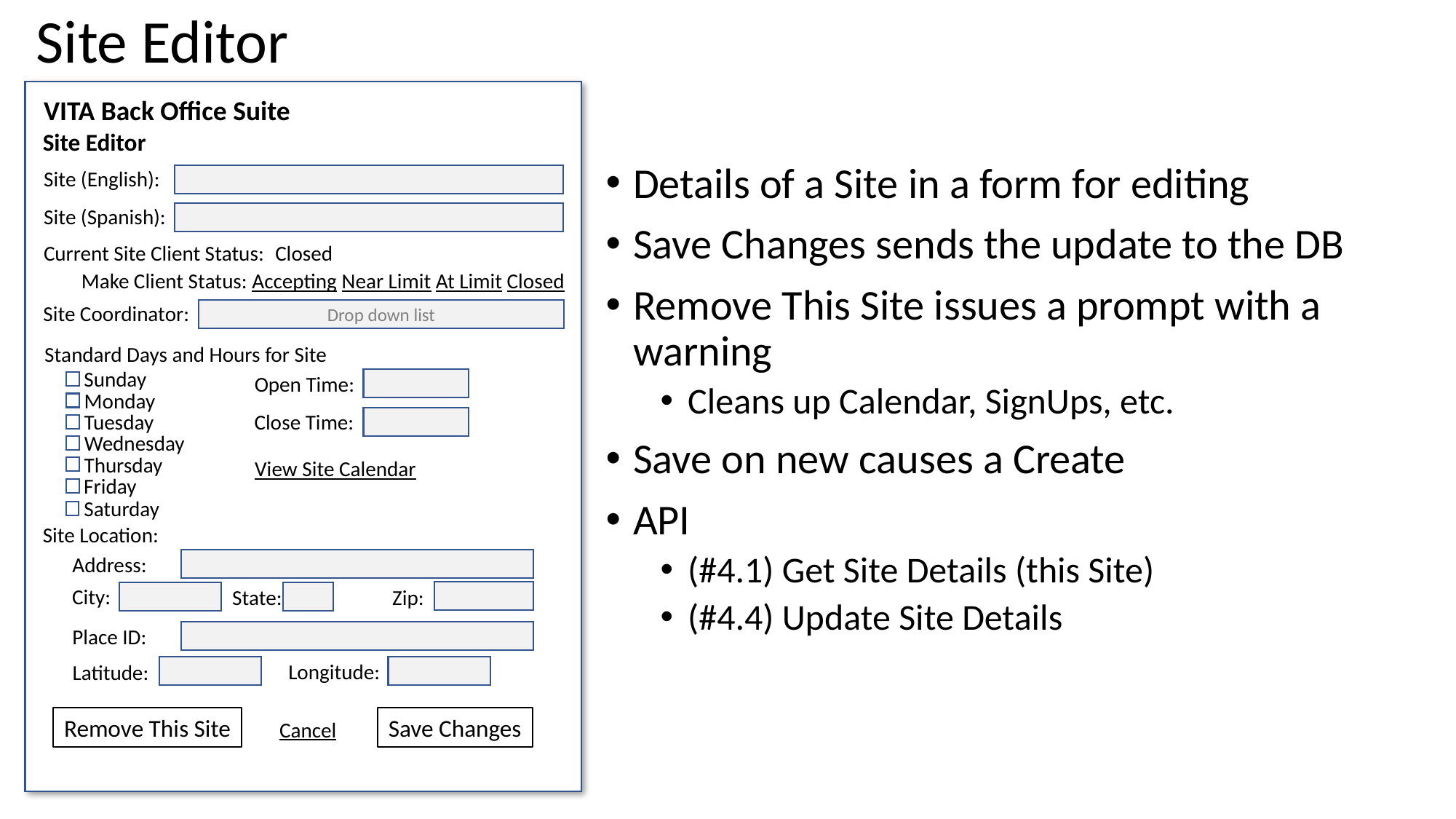

# Site Editor

VITA Back Office Suite
Site Editor
Details of a Site in a form for editing
Save Changes sends the update to the DB
Remove This Site issues a prompt with a warning
Cleans up Calendar, SignUps, etc.
Save on new causes a Create
API
(#4.1) Get Site Details (this Site)
(#4.4) Update Site Details
Site (English):

Site (Spanish):

Current Site Client Status:
Closed
Make Client Status: Accepting Near Limit At Limit Closed
Site Coordinator:
Drop down list
Standard Days and Hours for Site
Sunday

Open Time:

Monday

Tuesday

Close Time:

Wednesday

Thursday

View Site Calendar
Friday

Saturday

Site Location:
Address:

City:
State:
Zip:

Place ID:

Longitude:
Latitude:

Remove This Site
Save Changes
Cancel